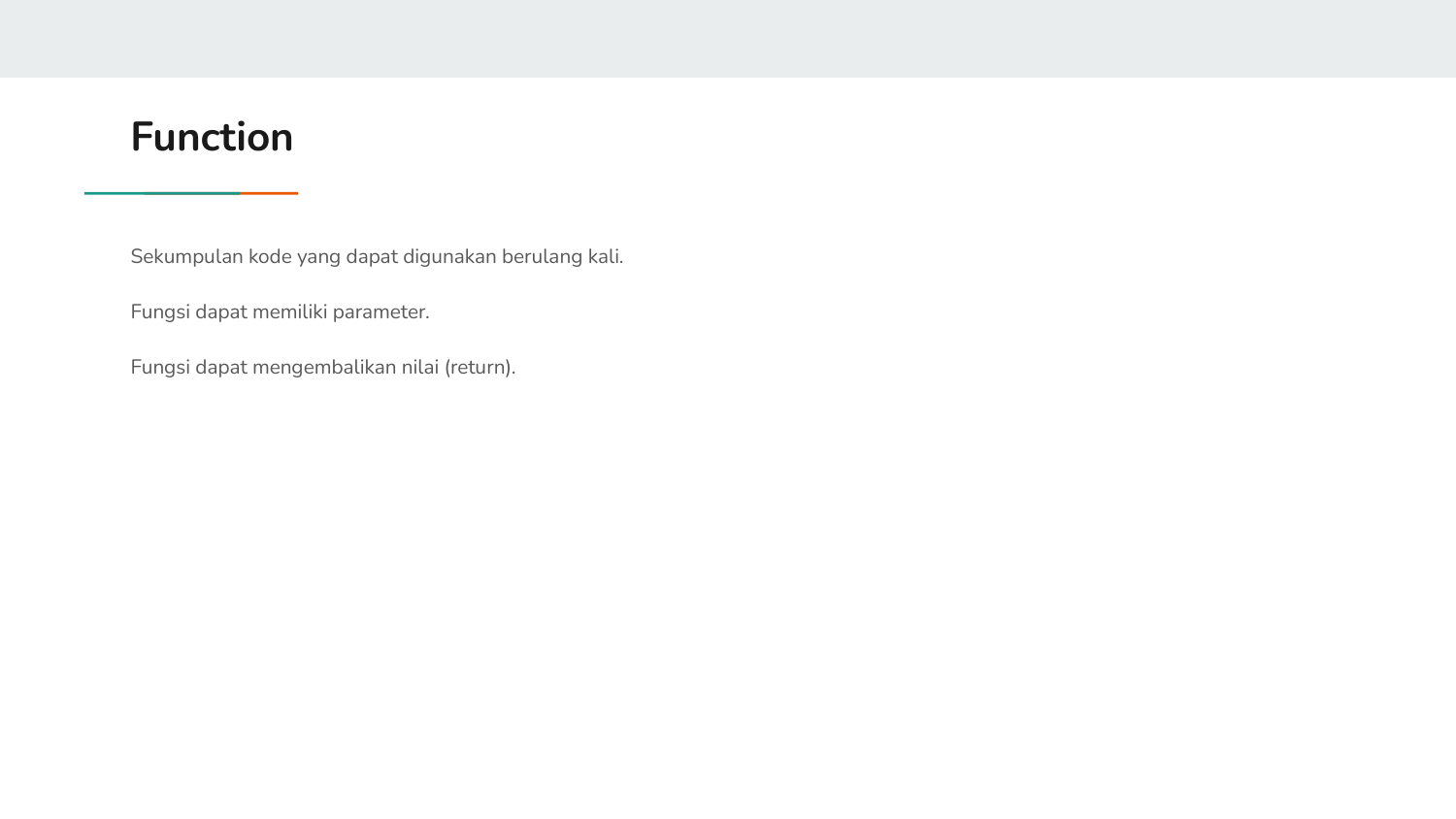

# Function
Sekumpulan kode yang dapat digunakan berulang kali.
Fungsi dapat memiliki parameter.
Fungsi dapat mengembalikan nilai (return).